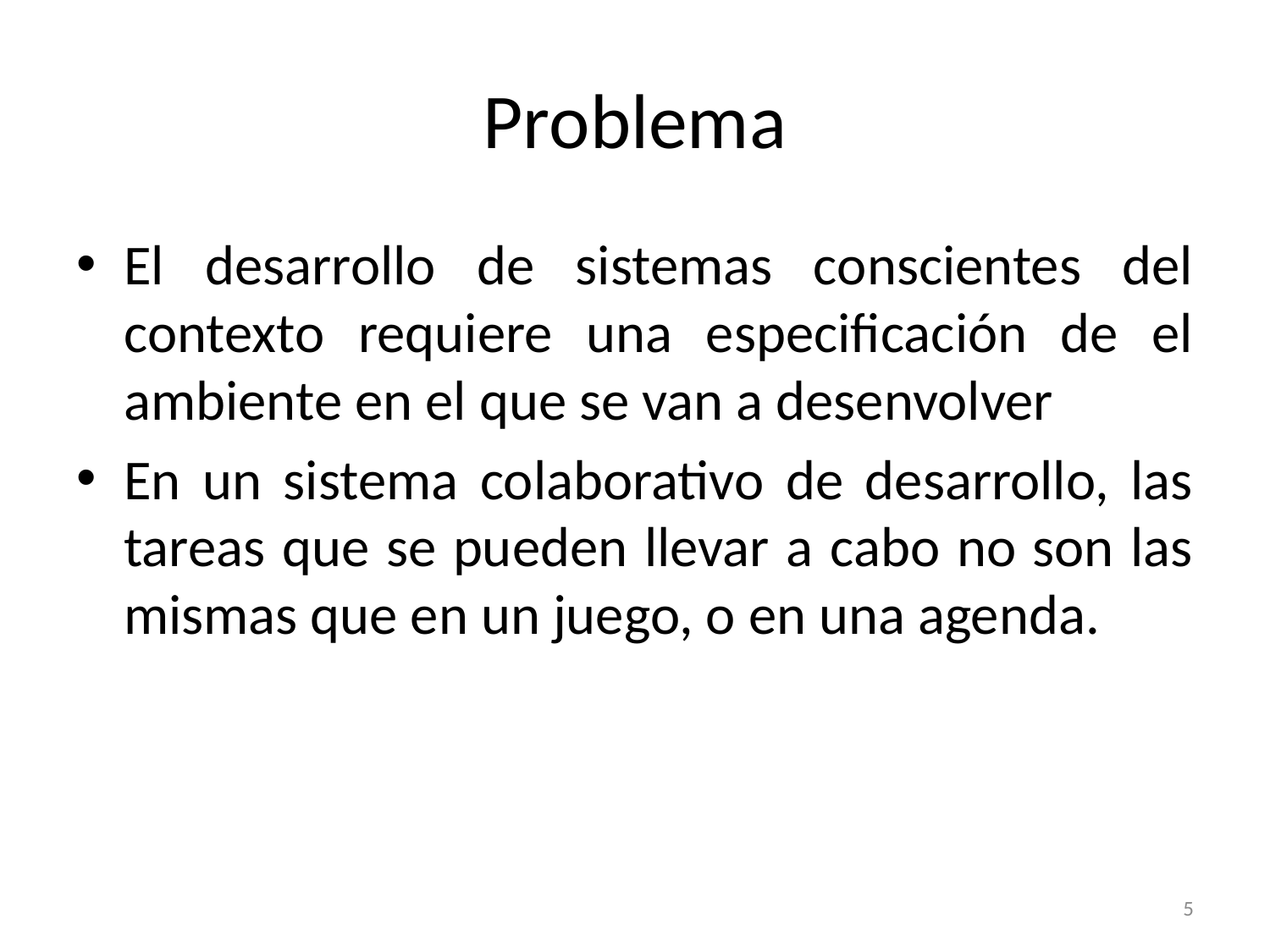

# Problema
El desarrollo de sistemas conscientes del contexto requiere una especificación de el ambiente en el que se van a desenvolver
En un sistema colaborativo de desarrollo, las tareas que se pueden llevar a cabo no son las mismas que en un juego, o en una agenda.
5